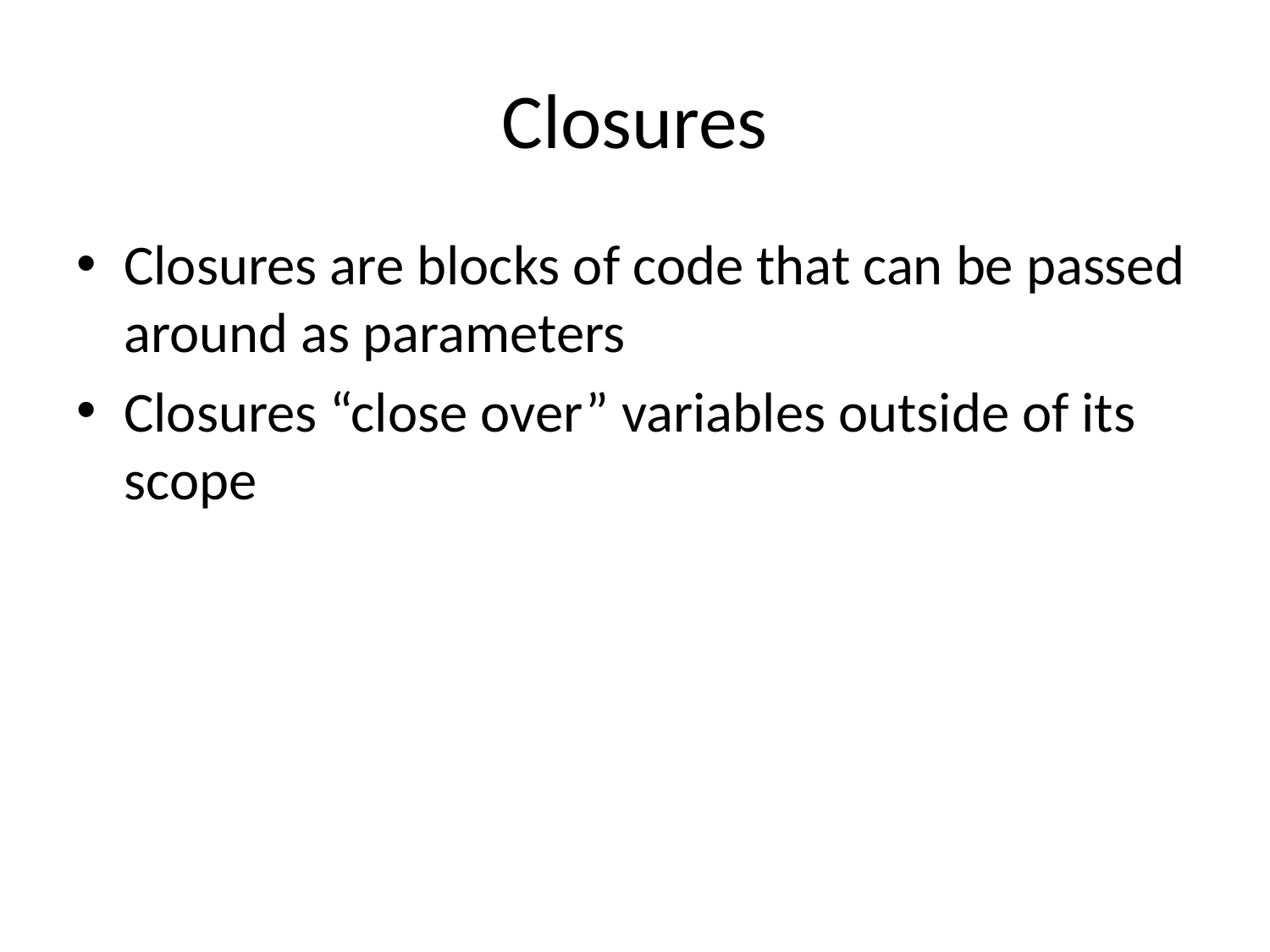

# Closures
Closures are blocks of code that can be passed around as parameters
Closures “close over” variables outside of its scope